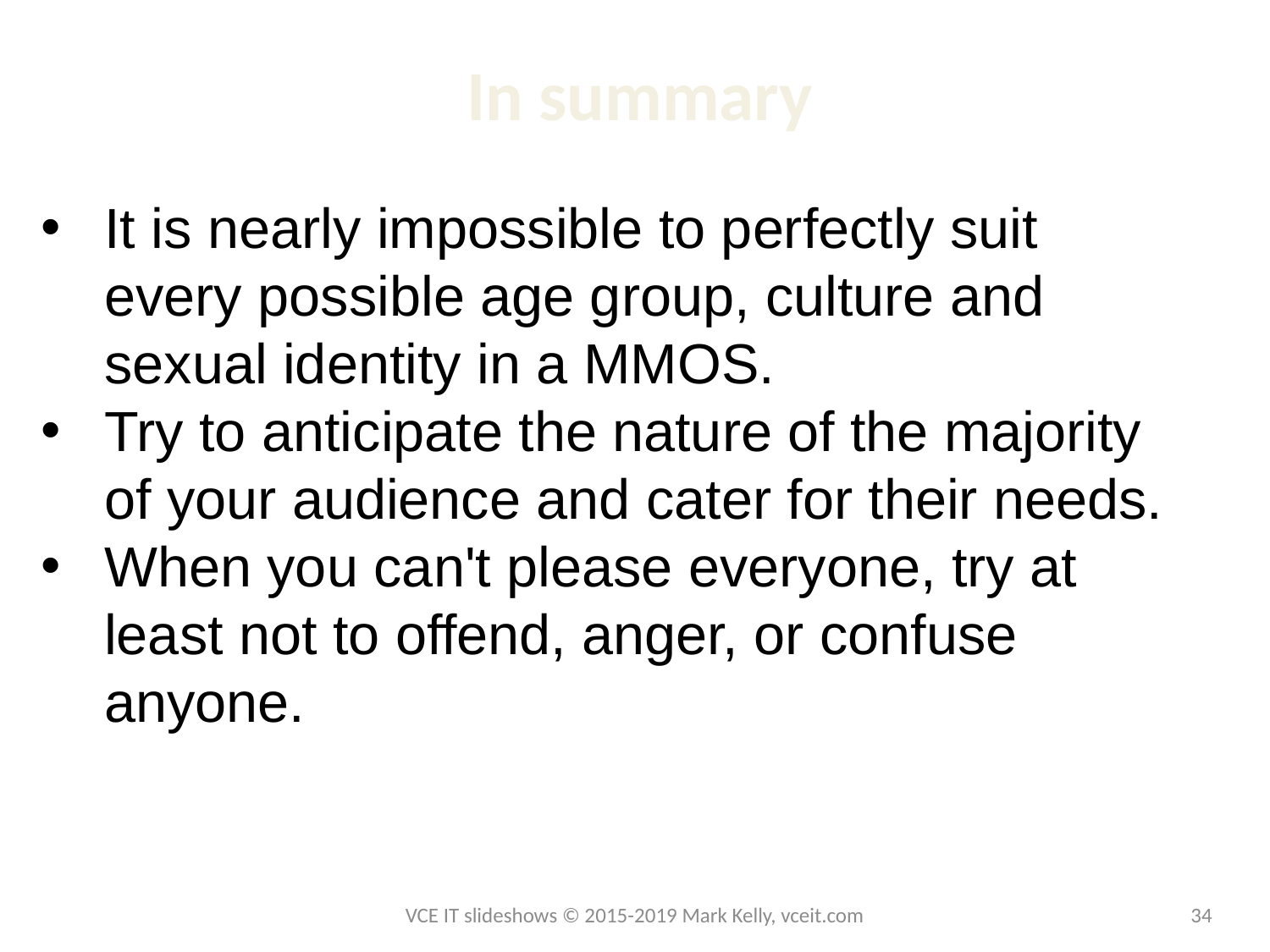

# In summary
It is nearly impossible to perfectly suit every possible age group, culture and sexual identity in a MMOS.
Try to anticipate the nature of the majority of your audience and cater for their needs.
When you can't please everyone, try at least not to offend, anger, or confuse anyone.

VCE IT slideshows © 2015-2019 Mark Kelly, vceit.com
34